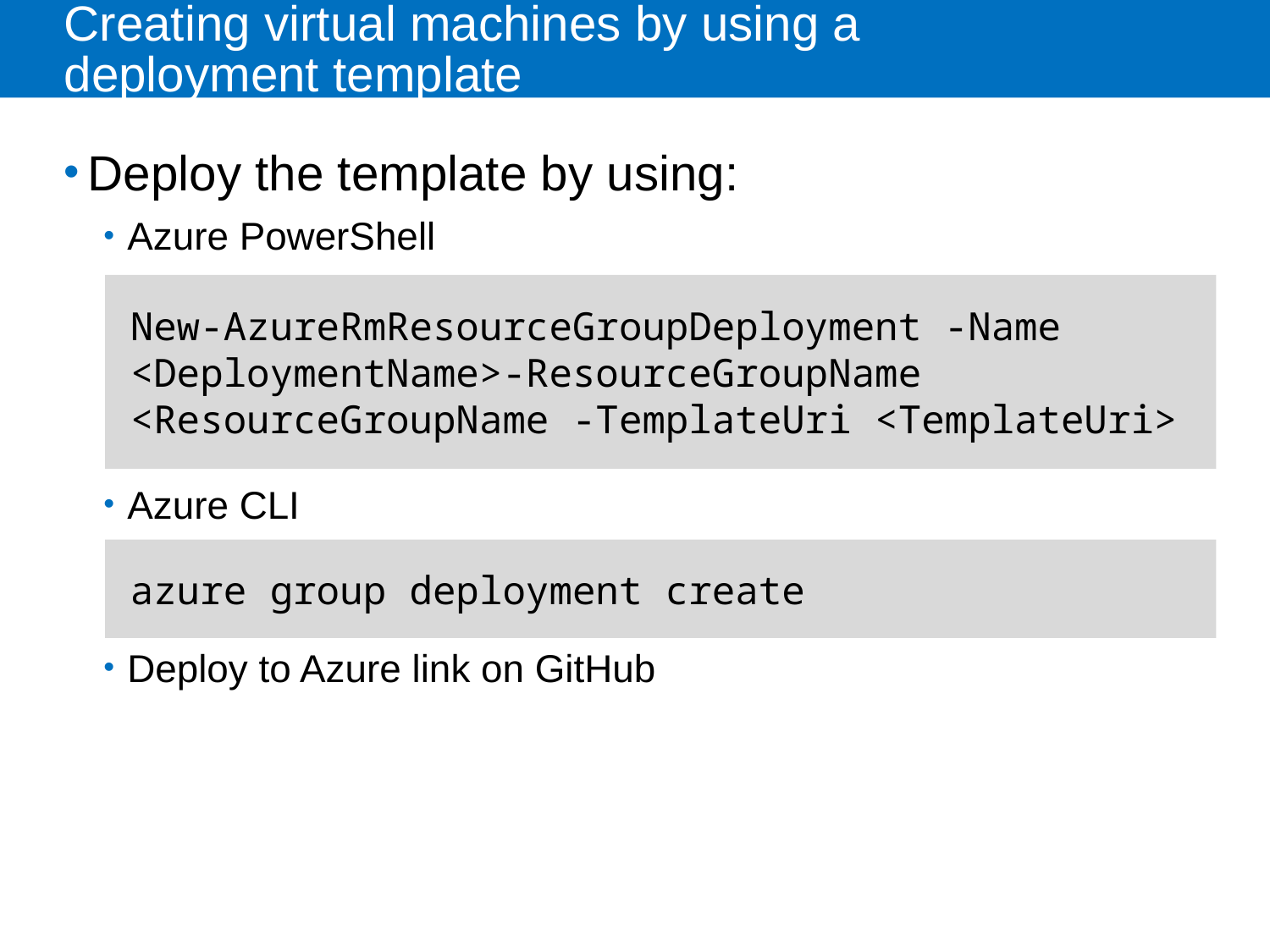

# Creating virtual machines by using a deployment template
Deploy the template by using:
Azure PowerShell

Azure CLI

Deploy to Azure link on GitHub

New-AzureRmResourceGroupDeployment -Name <DeploymentName>-ResourceGroupName <ResourceGroupName -TemplateUri <TemplateUri>
azure group deployment create